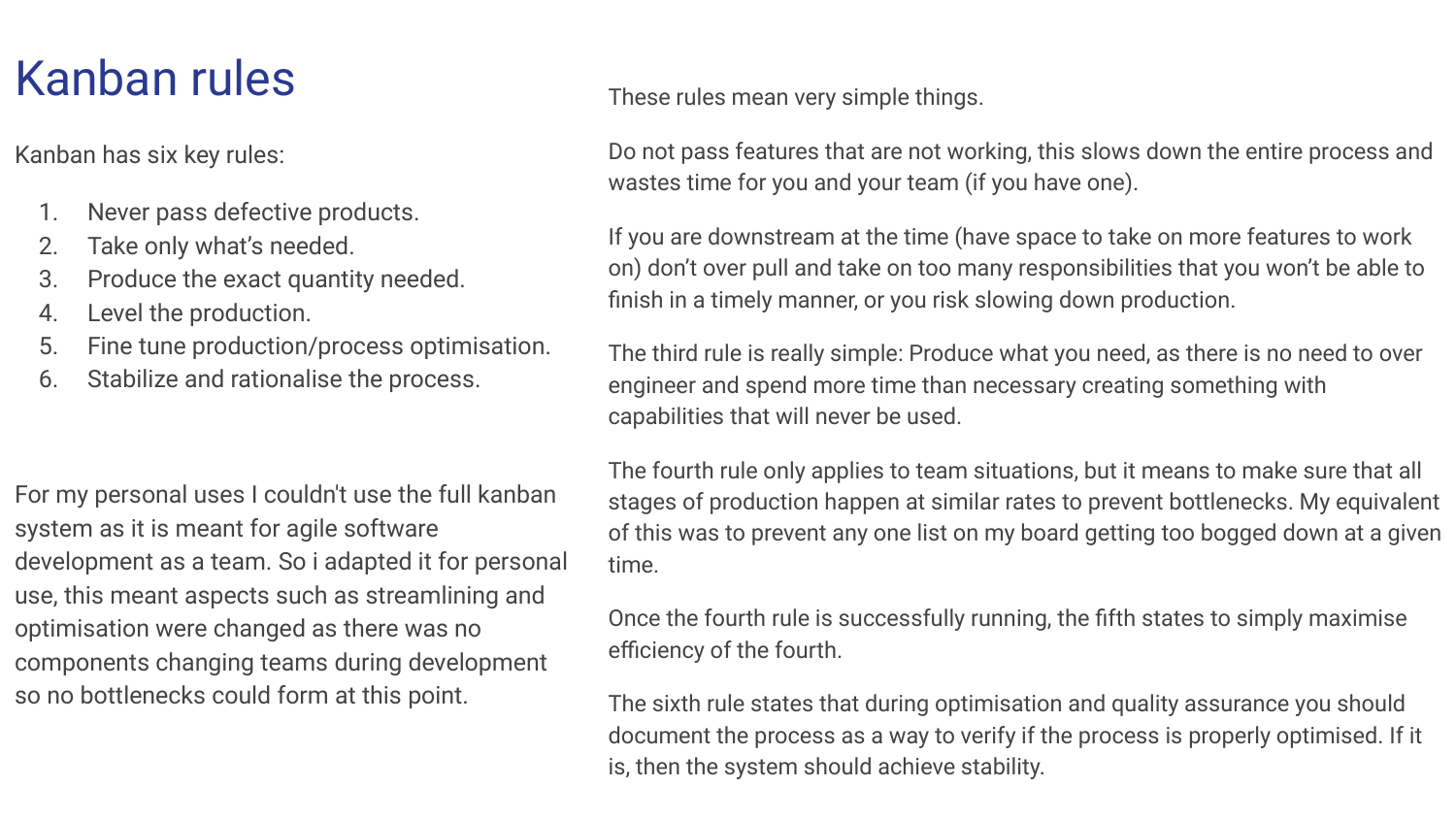

# Kanban rules
These rules mean very simple things.
Do not pass features that are not working, this slows down the entire process and wastes time for you and your team (if you have one).
If you are downstream at the time (have space to take on more features to work on) don’t over pull and take on too many responsibilities that you won’t be able to finish in a timely manner, or you risk slowing down production.
The third rule is really simple: Produce what you need, as there is no need to over engineer and spend more time than necessary creating something with capabilities that will never be used.
The fourth rule only applies to team situations, but it means to make sure that all stages of production happen at similar rates to prevent bottlenecks. My equivalent of this was to prevent any one list on my board getting too bogged down at a given time.
Once the fourth rule is successfully running, the fifth states to simply maximise efficiency of the fourth.
The sixth rule states that during optimisation and quality assurance you should document the process as a way to verify if the process is properly optimised. If it is, then the system should achieve stability.
Kanban has six key rules:
Never pass defective products.
Take only what’s needed.
Produce the exact quantity needed.
Level the production.
Fine tune production/process optimisation.
Stabilize and rationalise the process.

For my personal uses I couldn't use the full kanban system as it is meant for agile software development as a team. So i adapted it for personal use, this meant aspects such as streamlining and optimisation were changed as there was no components changing teams during development so no bottlenecks could form at this point.